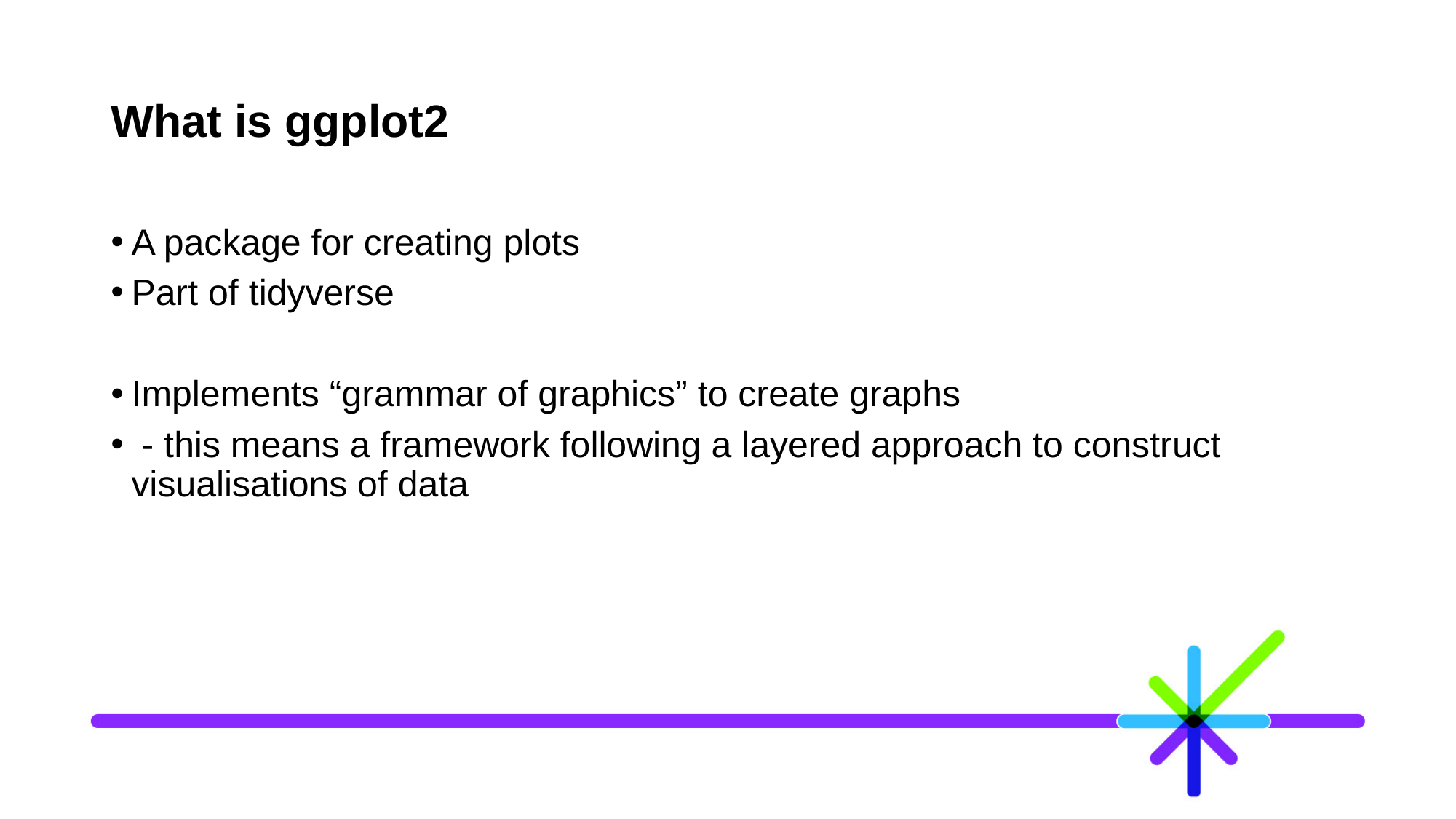

# What is ggplot2
A package for creating plots
Part of tidyverse

Implements “grammar of graphics” to create graphs
 - this means a framework following a layered approach to construct visualisations of data